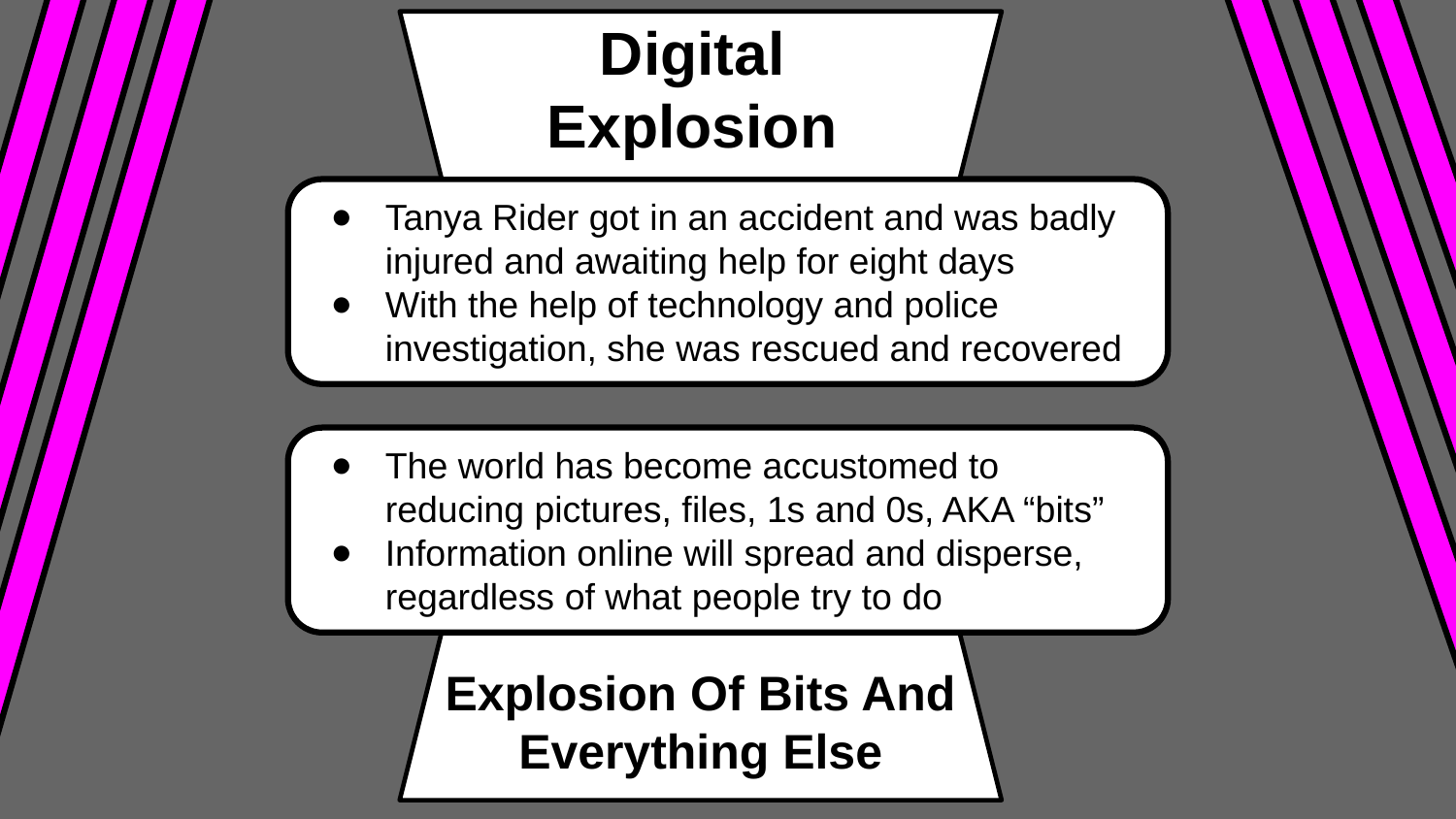

Digital Explosion

#
Tanya Rider got in an accident and was badly injured and awaiting help for eight days
With the help of technology and police investigation, she was rescued and recovered

The world has become accustomed to reducing pictures, files, 1s and 0s, AKA “bits”
Information online will spread and disperse, regardless of what people try to do
Explosion Of Bits And Everything Else